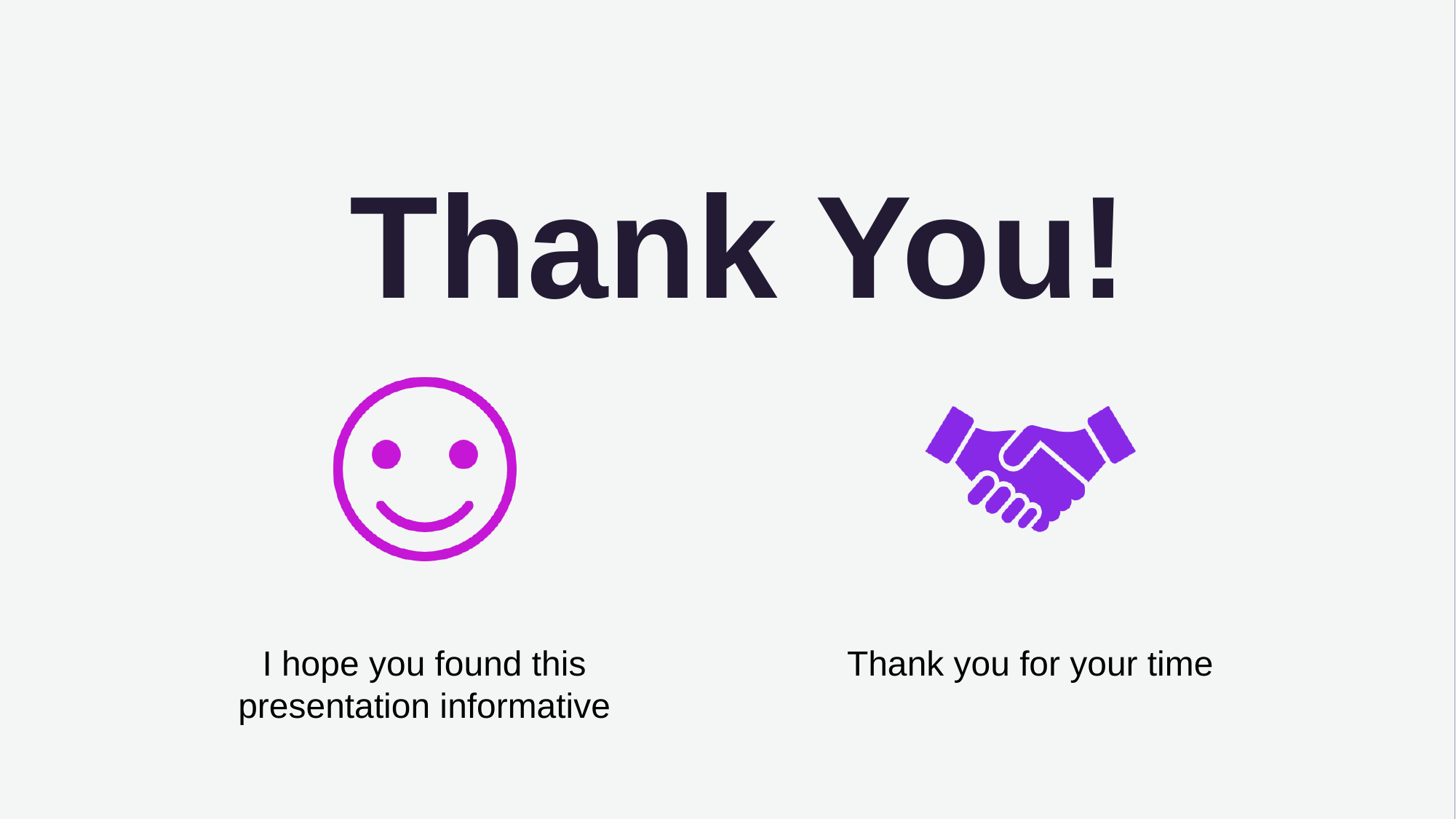

# Thank You!
I hope you found this presentation informative
Thank you for your time